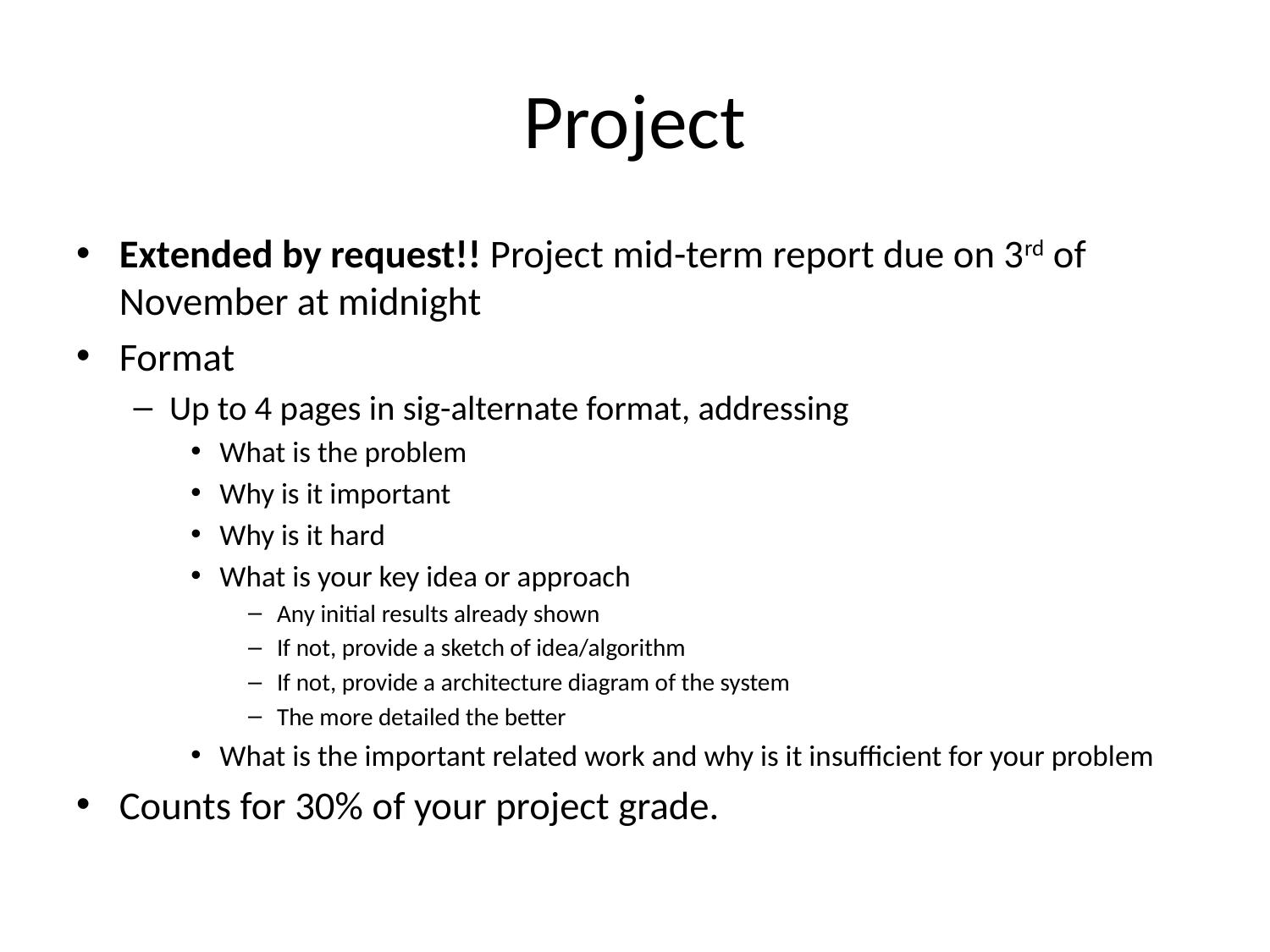

# Project
Extended by request!! Project mid-term report due on 3rd of November at midnight
Format
Up to 4 pages in sig-alternate format, addressing
What is the problem
Why is it important
Why is it hard
What is your key idea or approach
Any initial results already shown
If not, provide a sketch of idea/algorithm
If not, provide a architecture diagram of the system
The more detailed the better
What is the important related work and why is it insufficient for your problem
Counts for 30% of your project grade.